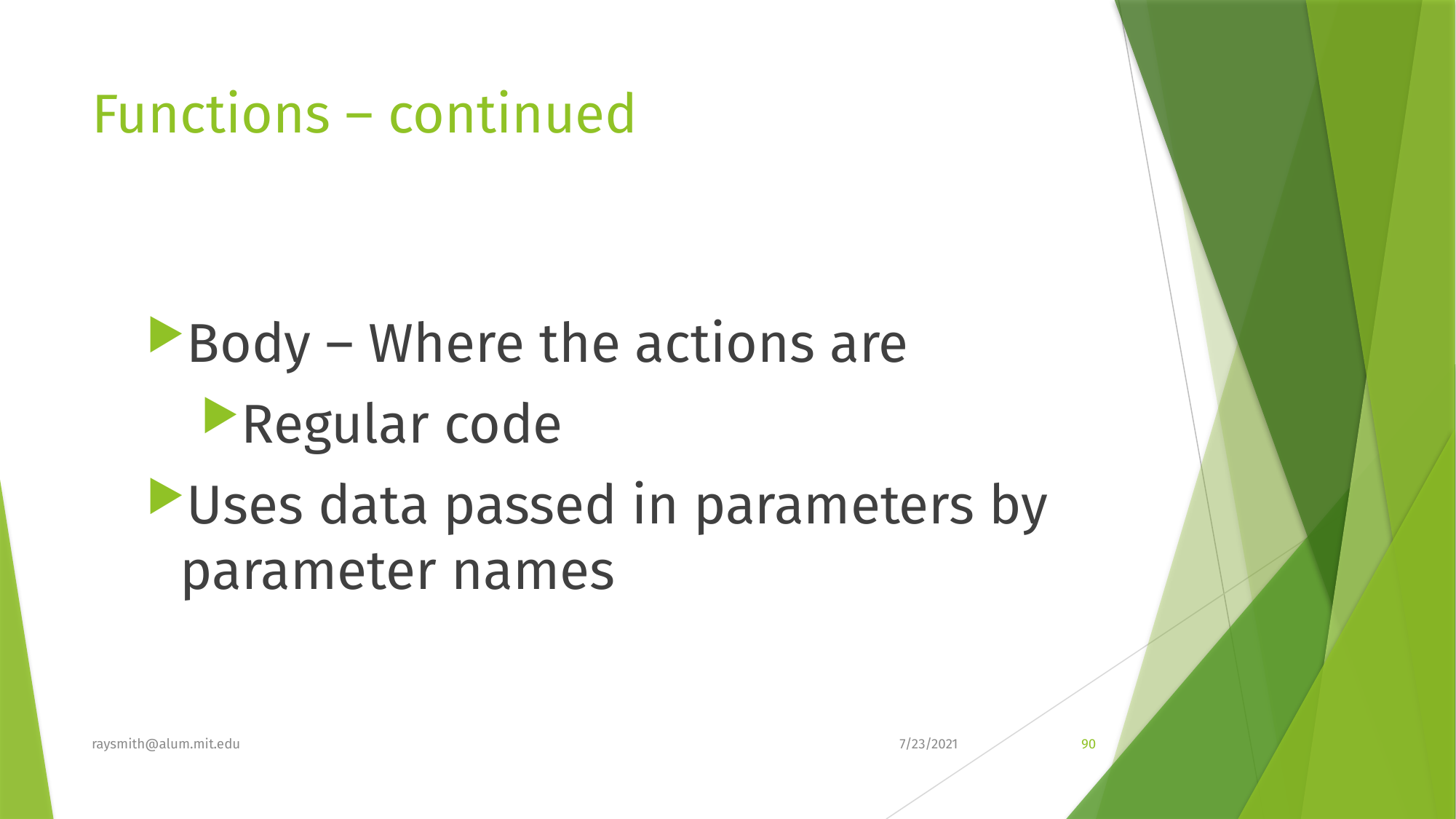

# Functions – continued

Body – Where the actions are
Regular code
Uses data passed in parameters by parameter names

raysmith@alum.mit.edu
7/23/2021
90